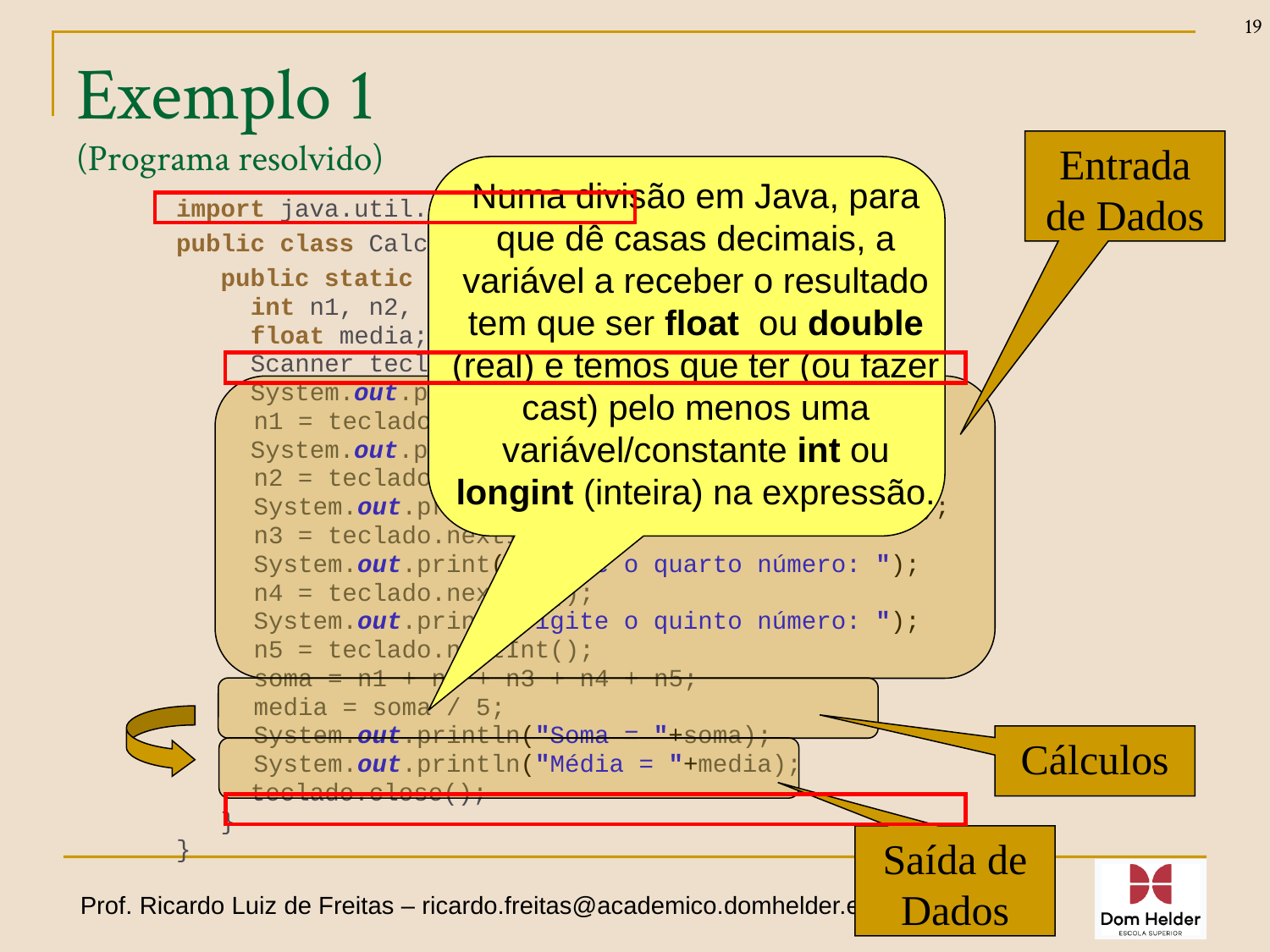

19
# Exemplo 1 (Programa resolvido)
Entrada de Dados

Numa divisão em Java, para que dê casas decimais, a variável a receber o resultado tem que ser float  ou double (real) e temos que ter (ou fazer cast) pelo menos uma variável/constante int ou longint (inteira) na expressão.
import java.util.Scanner;
public class CalcSomaMediaIdade {
   public static void main(String[] args) {
     int n1, n2, n3, n4, n5, soma;
     float media;
     Scanner teclado = new Scanner(System.in);
     System.out.print("Digite o primeiro número: ");
	  n1 = teclado.nextInt();
     System.out.print("Digite o segundo número: ");
 	  n2 = teclado.nextInt();
 	  System.out.print("Digite o terceiro número: ");
	  n3 = teclado.nextInt();
 	  System.out.print("Digite o quarto número: ");
	  n4 = teclado.nextInt();
 	  System.out.print("Digite o quinto número: ");
	  n5 = teclado.nextInt();
  	  soma = n1 + n2 + n3 + n4 + n5;
  	  media = soma / 5;
 	  System.out.println("Soma = "+soma);
 	  System.out.println("Média = "+media);
     teclado.close();
   }
}

Cálculos

Saída de Dados